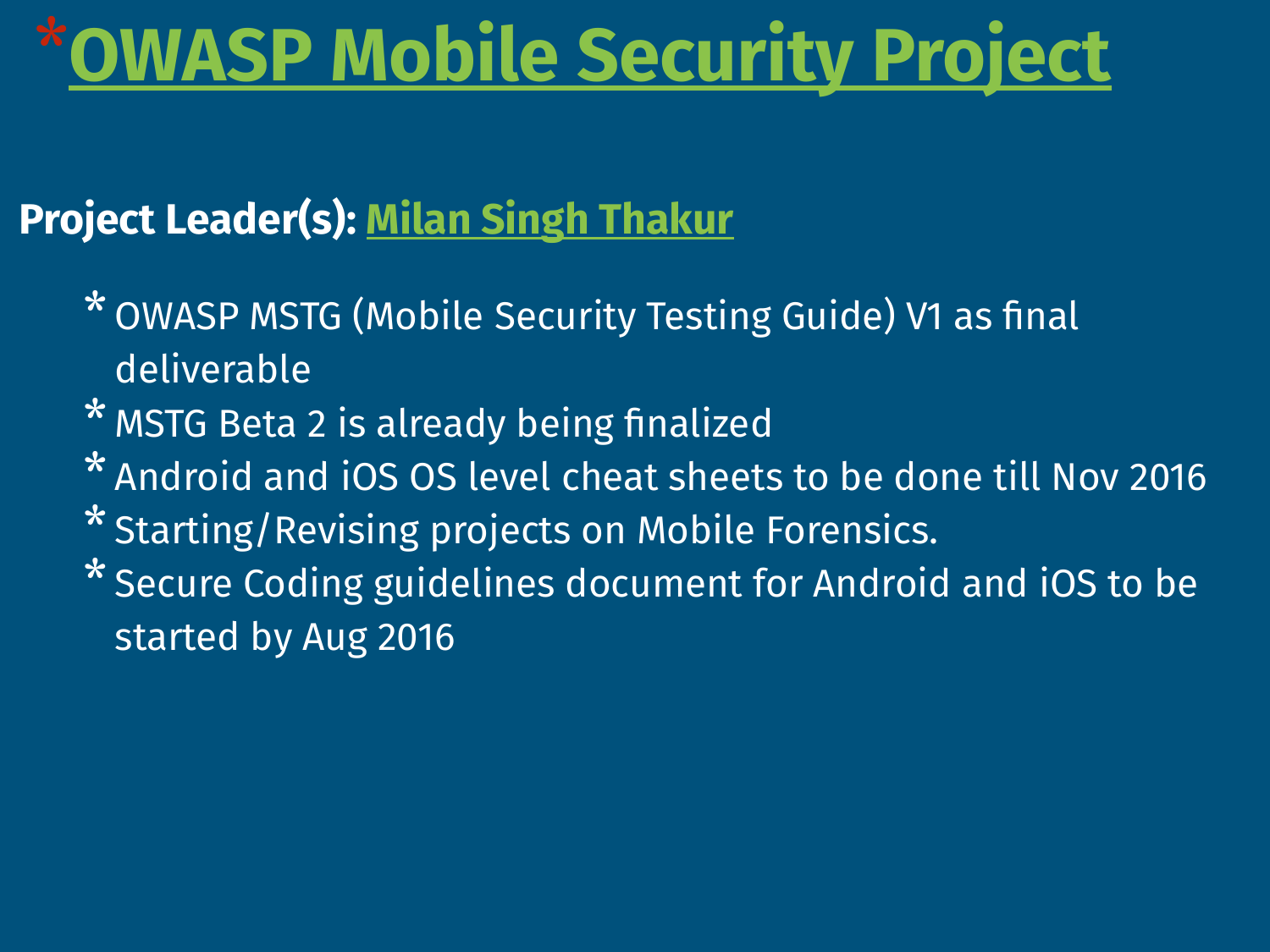

# OWASP Mobile Security Project
Project Leader(s): Milan Singh Thakur
OWASP MSTG (Mobile Security Testing Guide) V1 as final deliverable
MSTG Beta 2 is already being finalized
Android and iOS OS level cheat sheets to be done till Nov 2016
Starting/Revising projects on Mobile Forensics.
Secure Coding guidelines document for Android and iOS to be started by Aug 2016